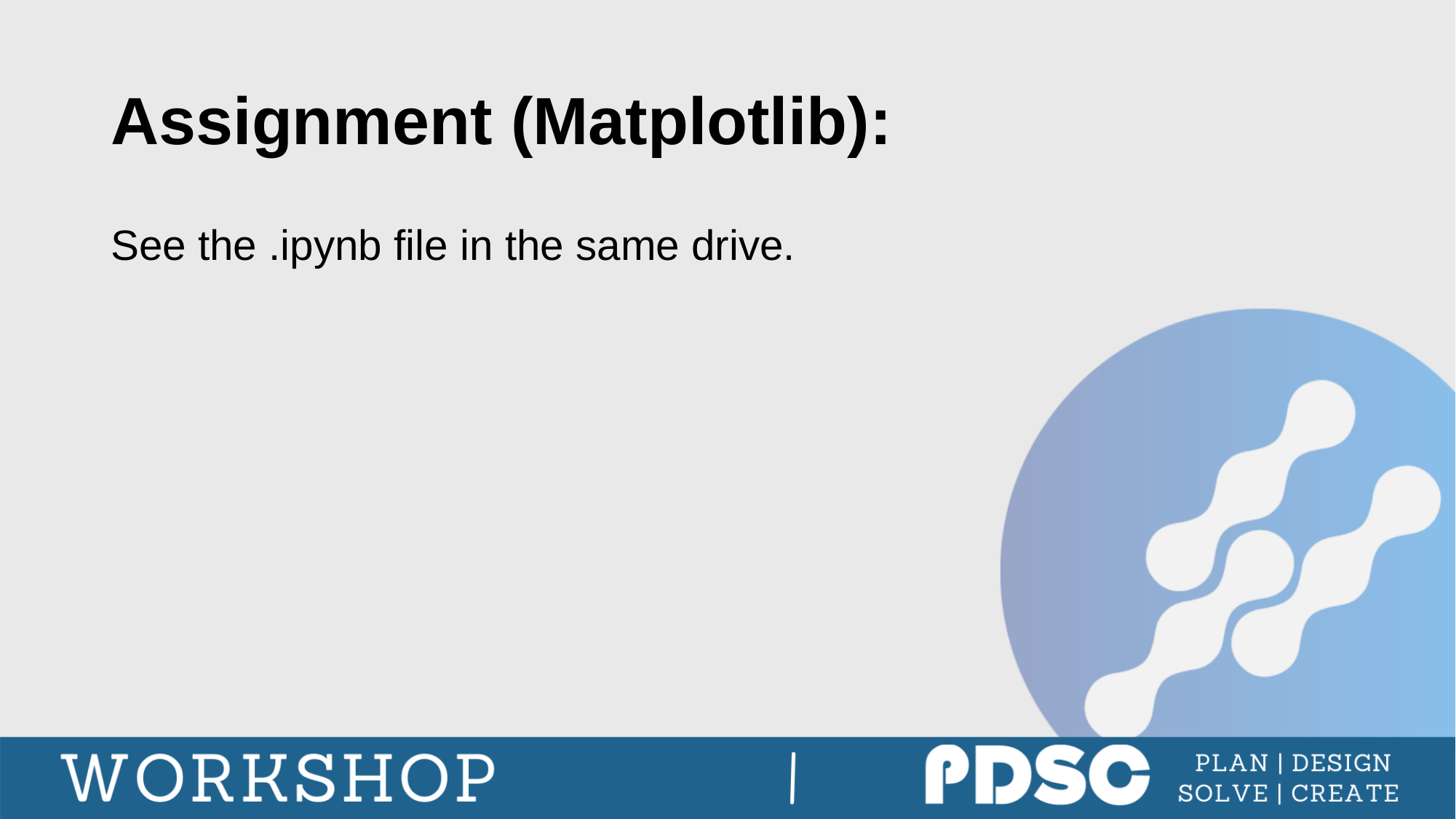

# Assignment (Matplotlib):
See the .ipynb file in the same drive.